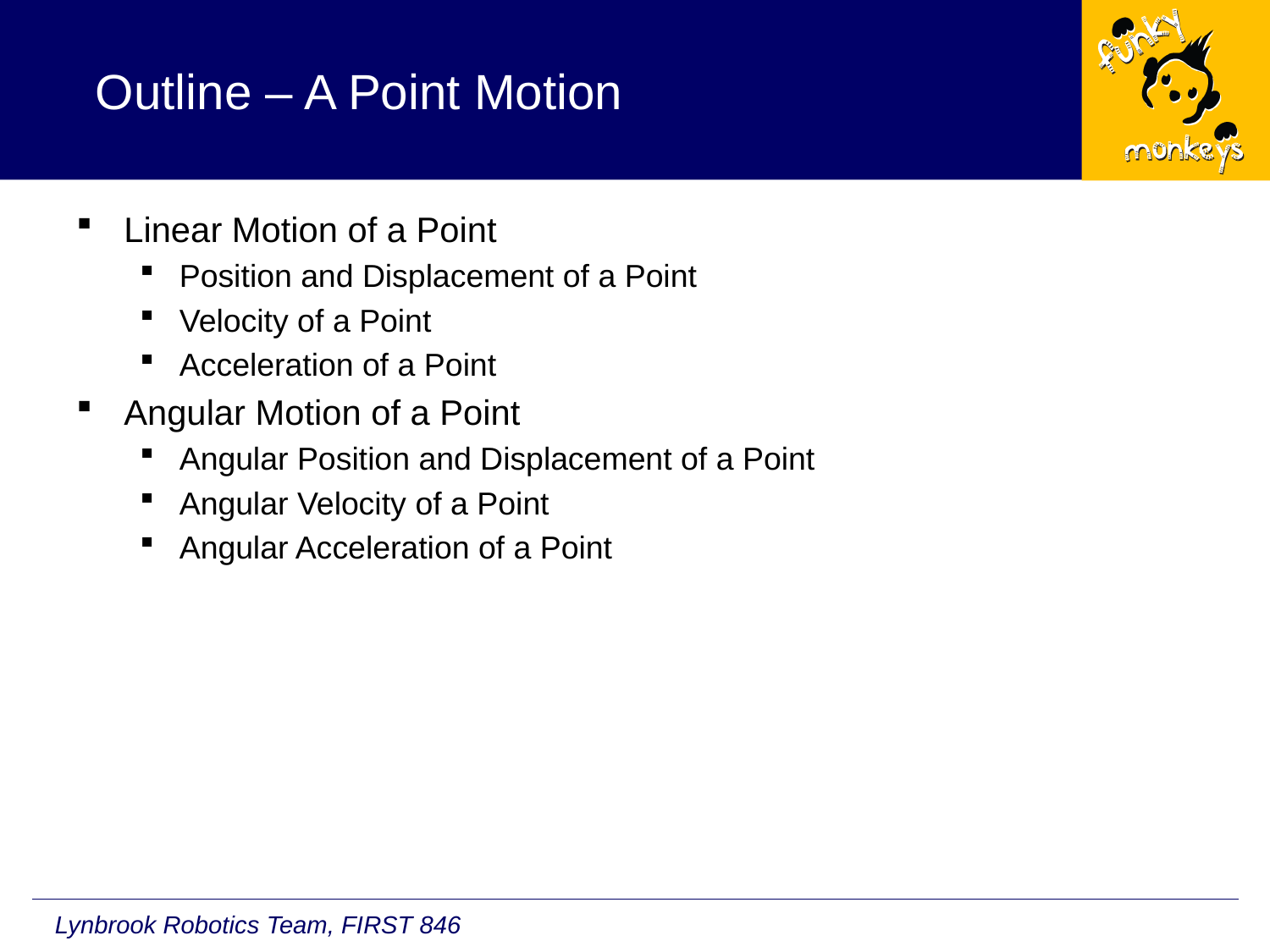

# Outline – A Point Motion
Linear Motion of a Point
Position and Displacement of a Point
Velocity of a Point
Acceleration of a Point
Angular Motion of a Point
Angular Position and Displacement of a Point
Angular Velocity of a Point
Angular Acceleration of a Point